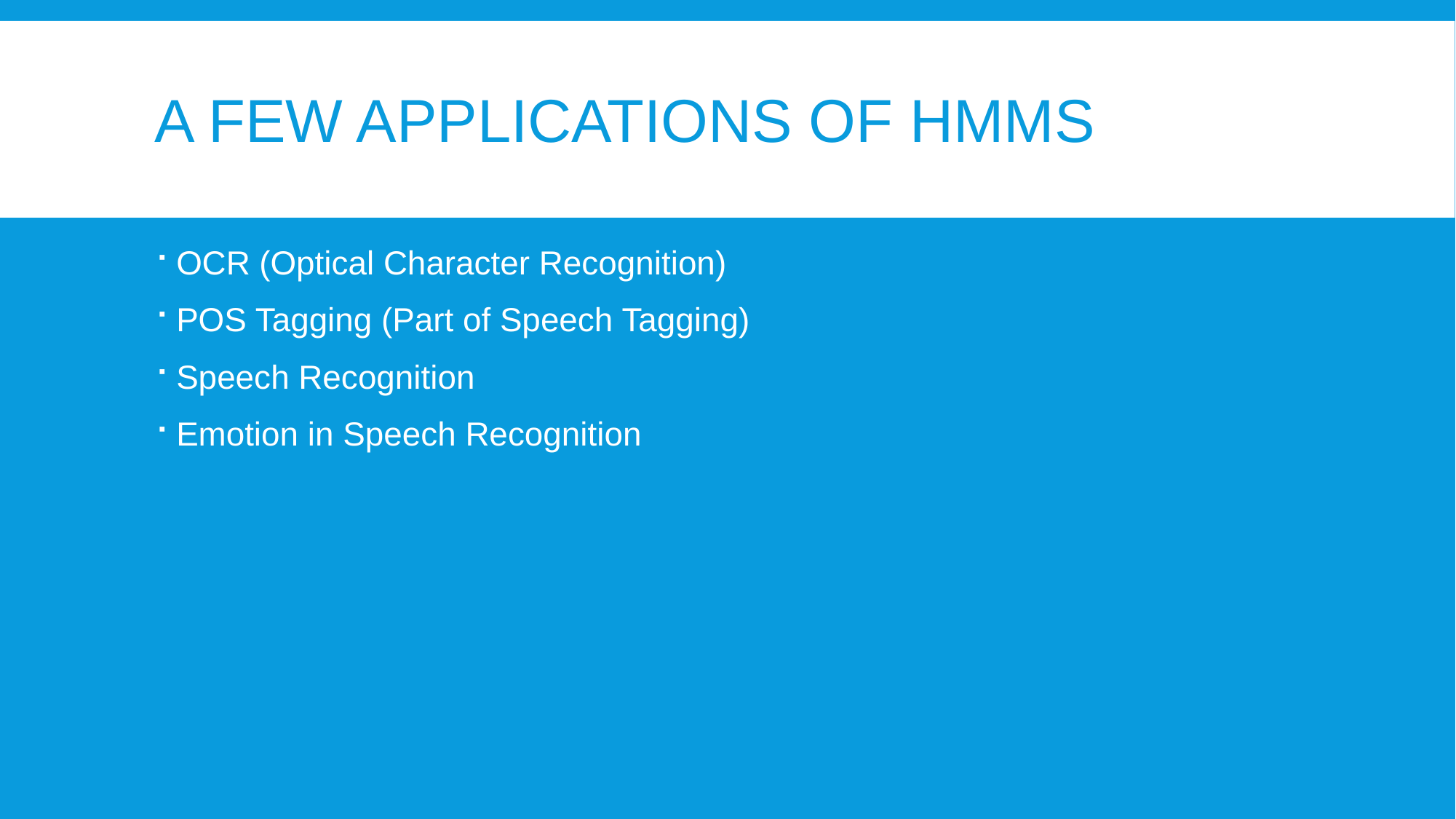

# A few Applications of Hmms
OCR (Optical Character Recognition)
POS Tagging (Part of Speech Tagging)
Speech Recognition
Emotion in Speech Recognition